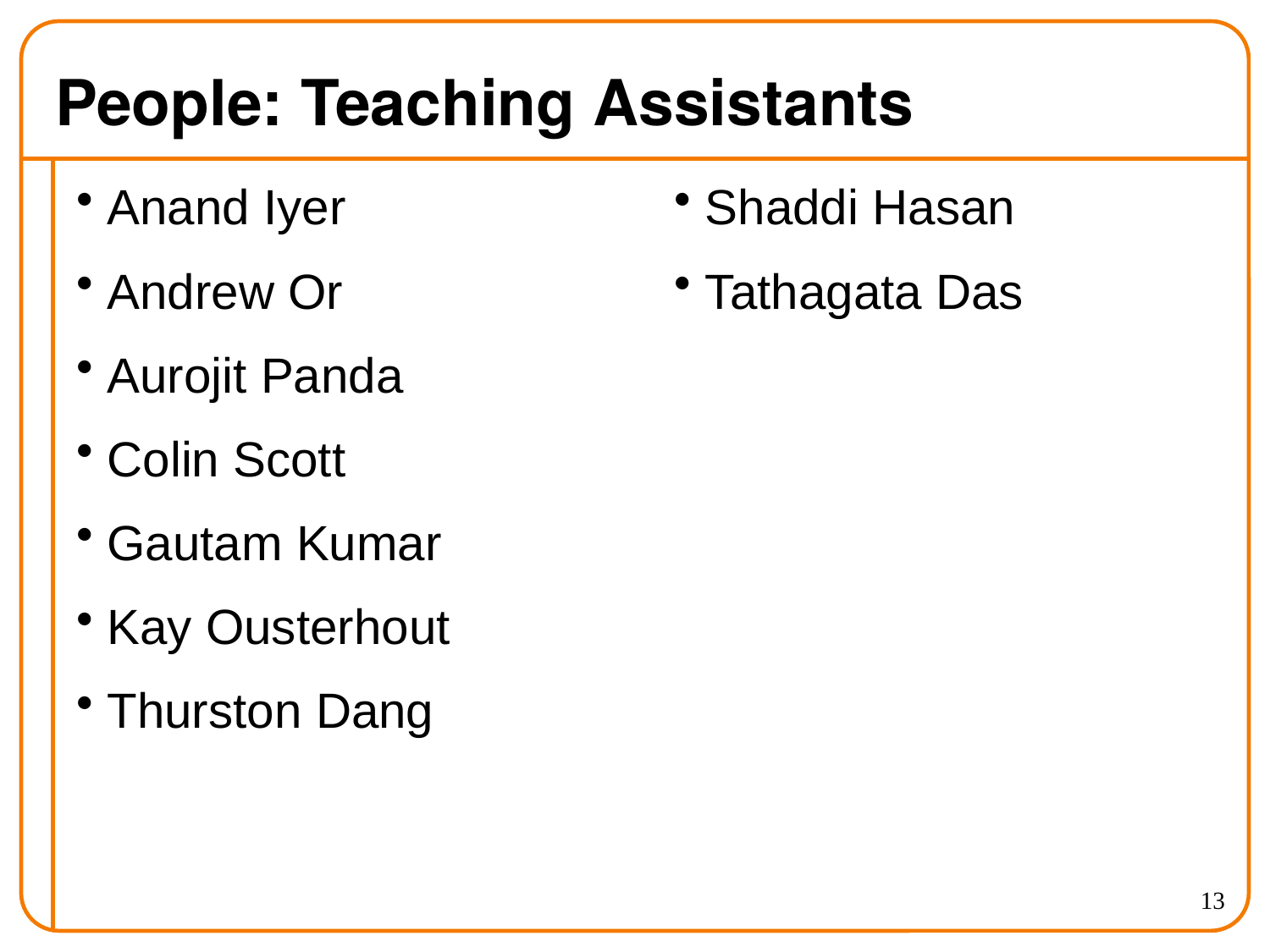

# People: Teaching Assistants
Anand Iyer
Andrew Or
Aurojit Panda
Colin Scott
Gautam Kumar
Kay Ousterhout
Thurston Dang
Shaddi Hasan
Tathagata Das

13